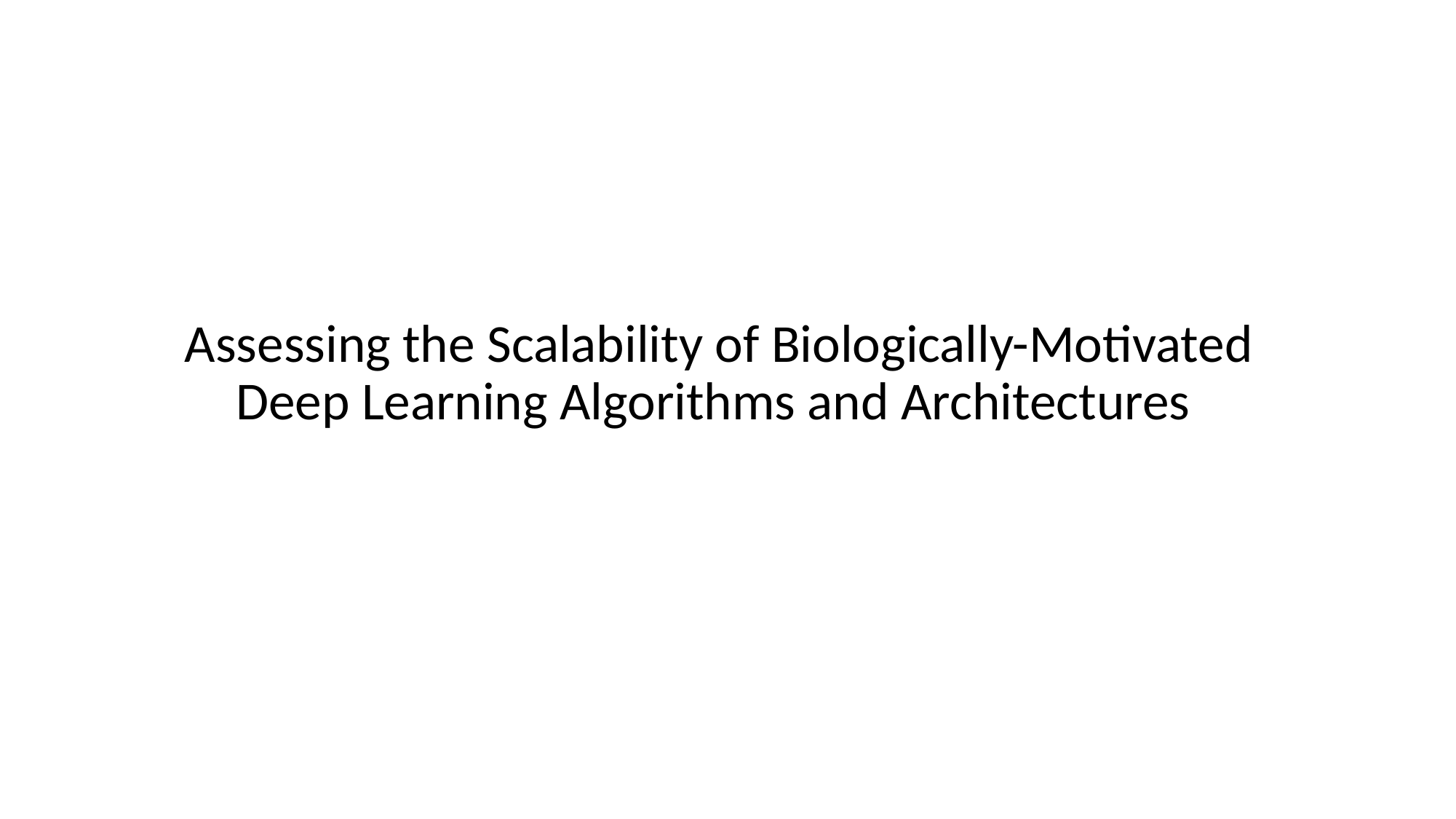

# Assessing the Scalability of Biologically-Motivated Deep Learning Algorithms and Architectures